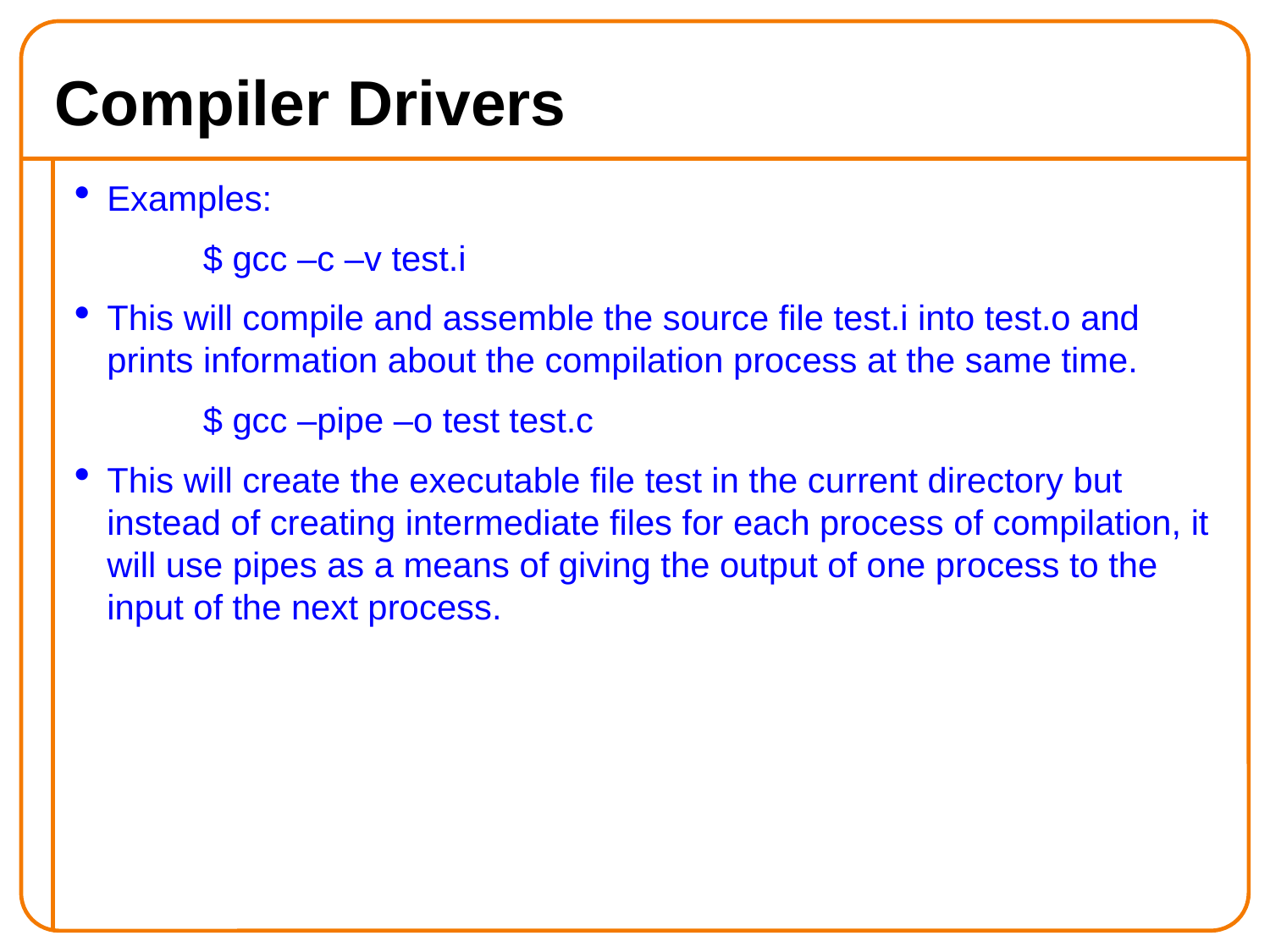

Compiler Drivers
Examples:
	$ gcc –c –v test.i
This will compile and assemble the source file test.i into test.o and prints information about the compilation process at the same time.
	$ gcc –pipe –o test test.c
This will create the executable file test in the current directory but instead of creating intermediate files for each process of compilation, it will use pipes as a means of giving the output of one process to the input of the next process.